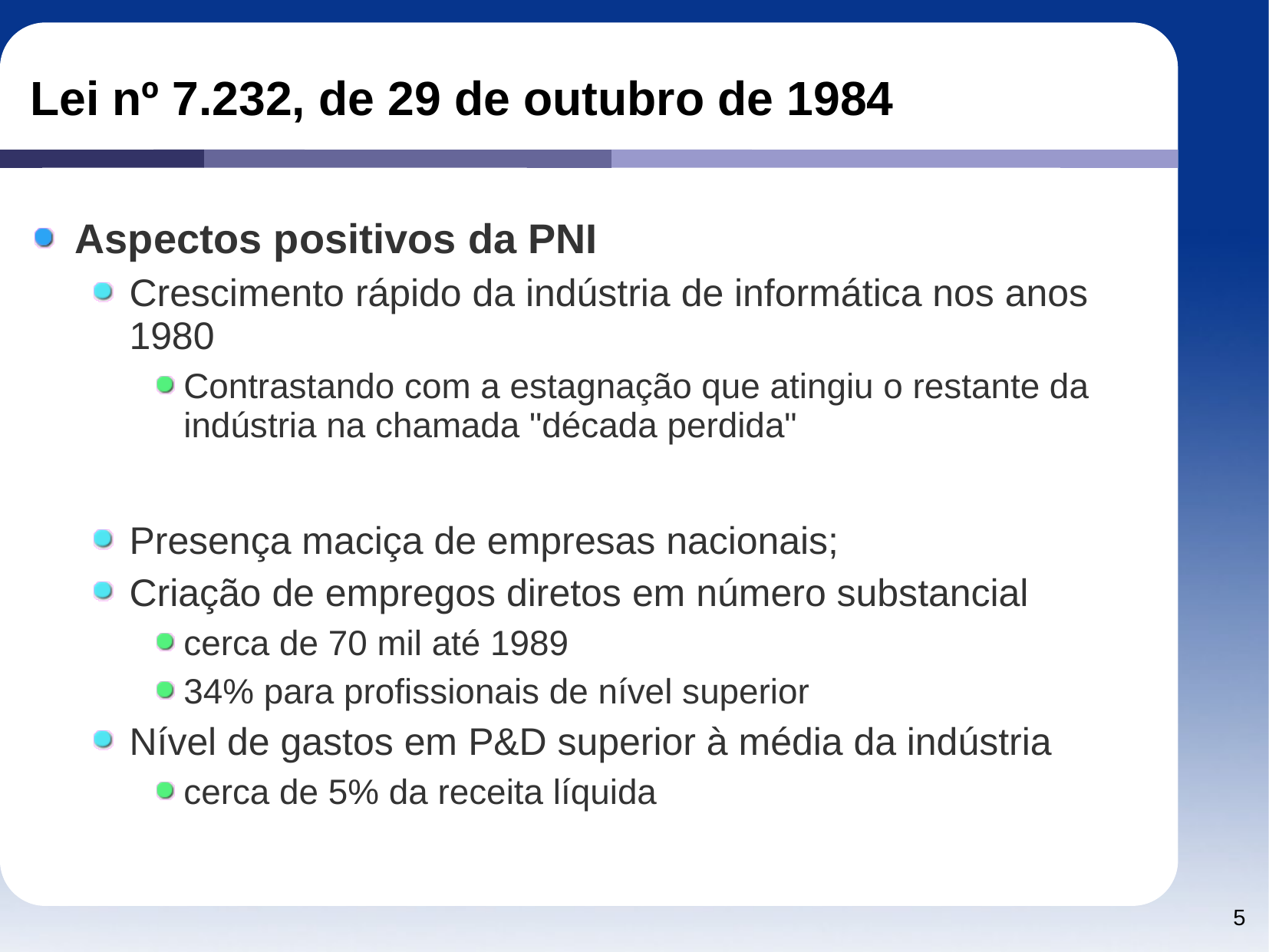

# Lei nº 7.232, de 29 de outubro de 1984
Aspectos positivos da PNI
Crescimento rápido da indústria de informática nos anos 1980
Contrastando com a estagnação que atingiu o restante da indústria na chamada "década perdida"

Presença maciça de empresas nacionais;
Criação de empregos diretos em número substancial
cerca de 70 mil até 1989
34% para profissionais de nível superior
Nível de gastos em P&D superior à média da indústria
cerca de 5% da receita líquida

5